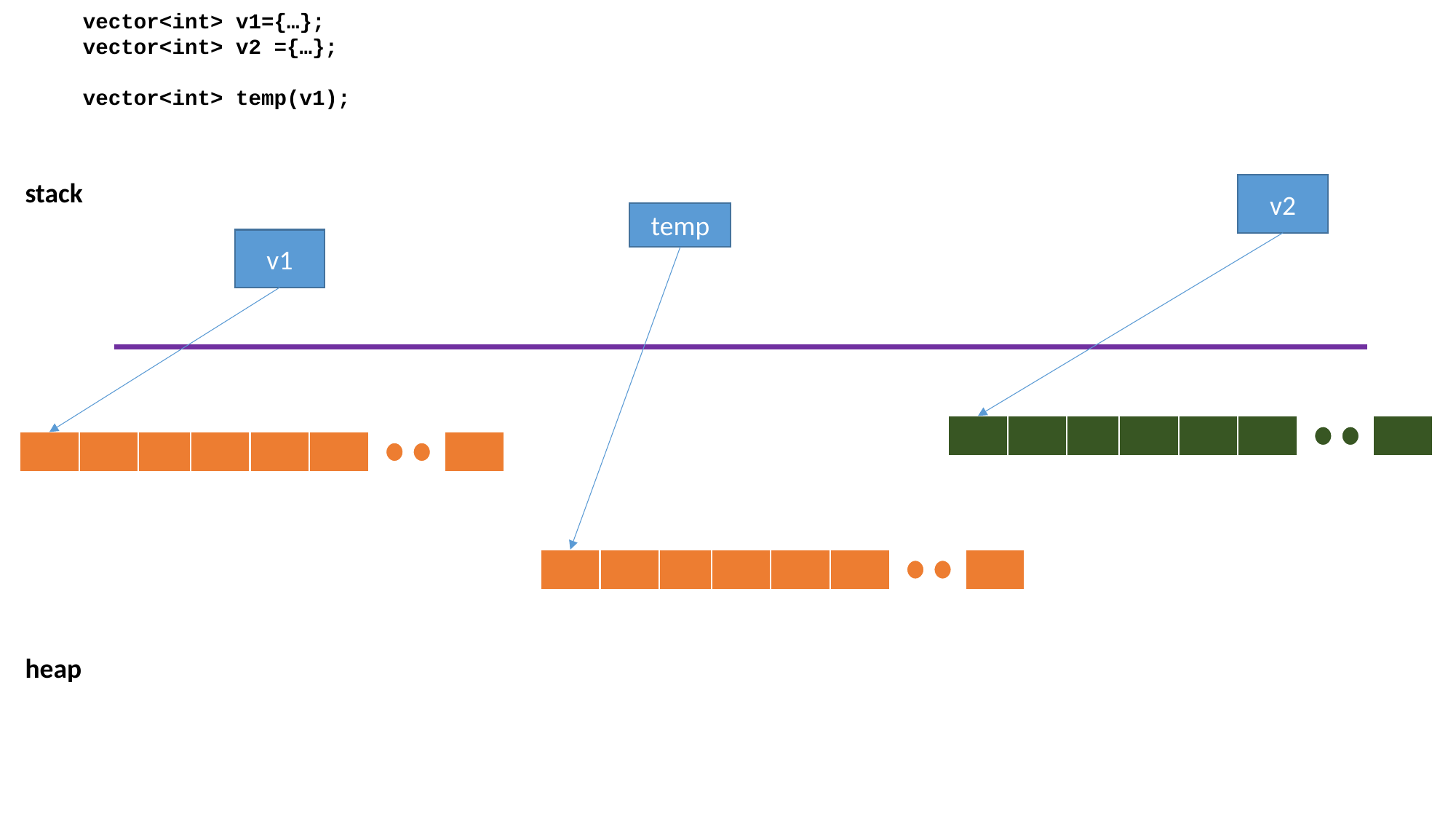

vector<int> v1={…};
vector<int> v2 ={…};

vector<int> temp(v1);

stack
v2
temp
v1

heap